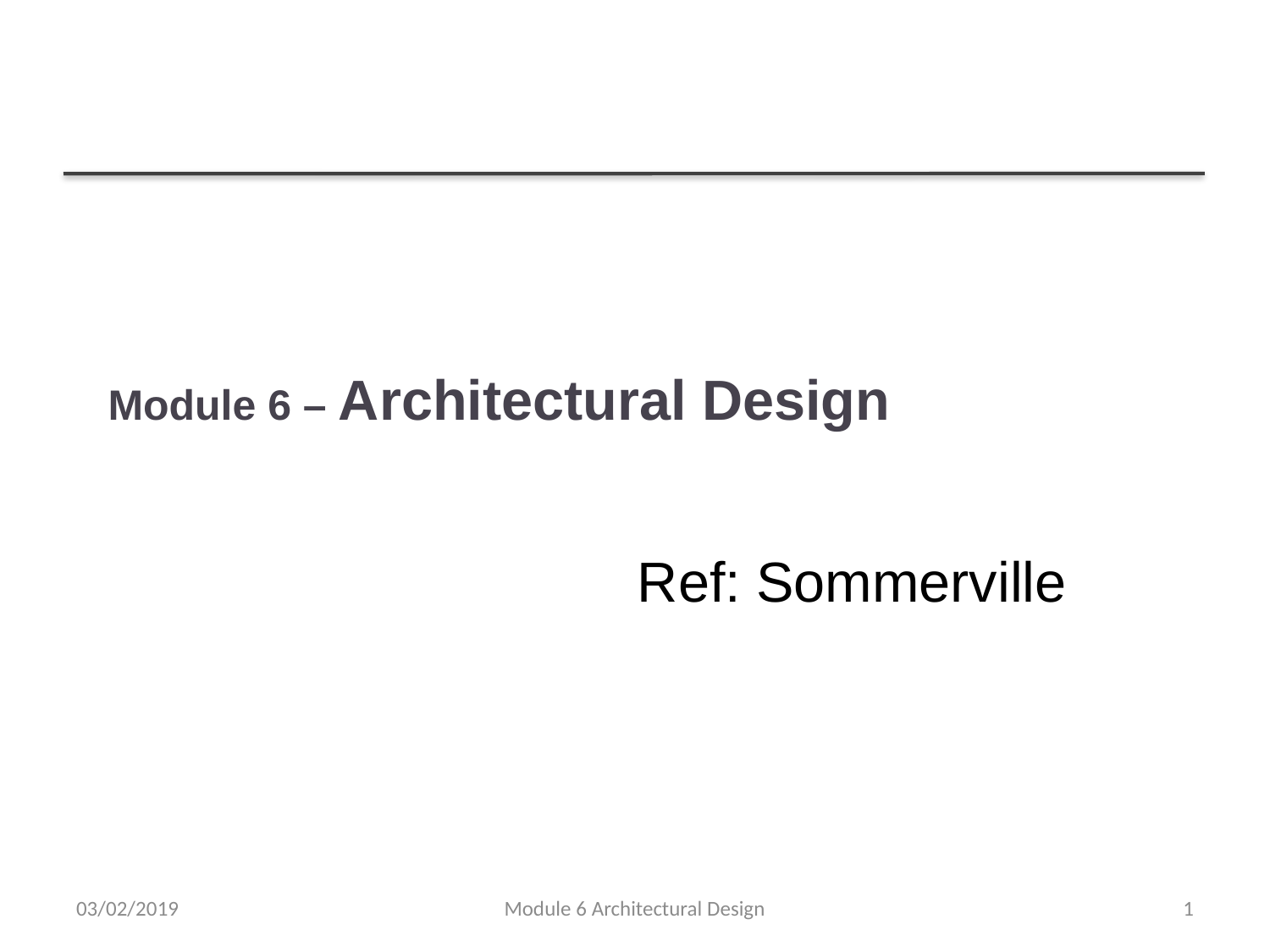

# Module 6 – Architectural Design
Ref: Sommerville
03/02/2019
Module 6 Architectural Design
1